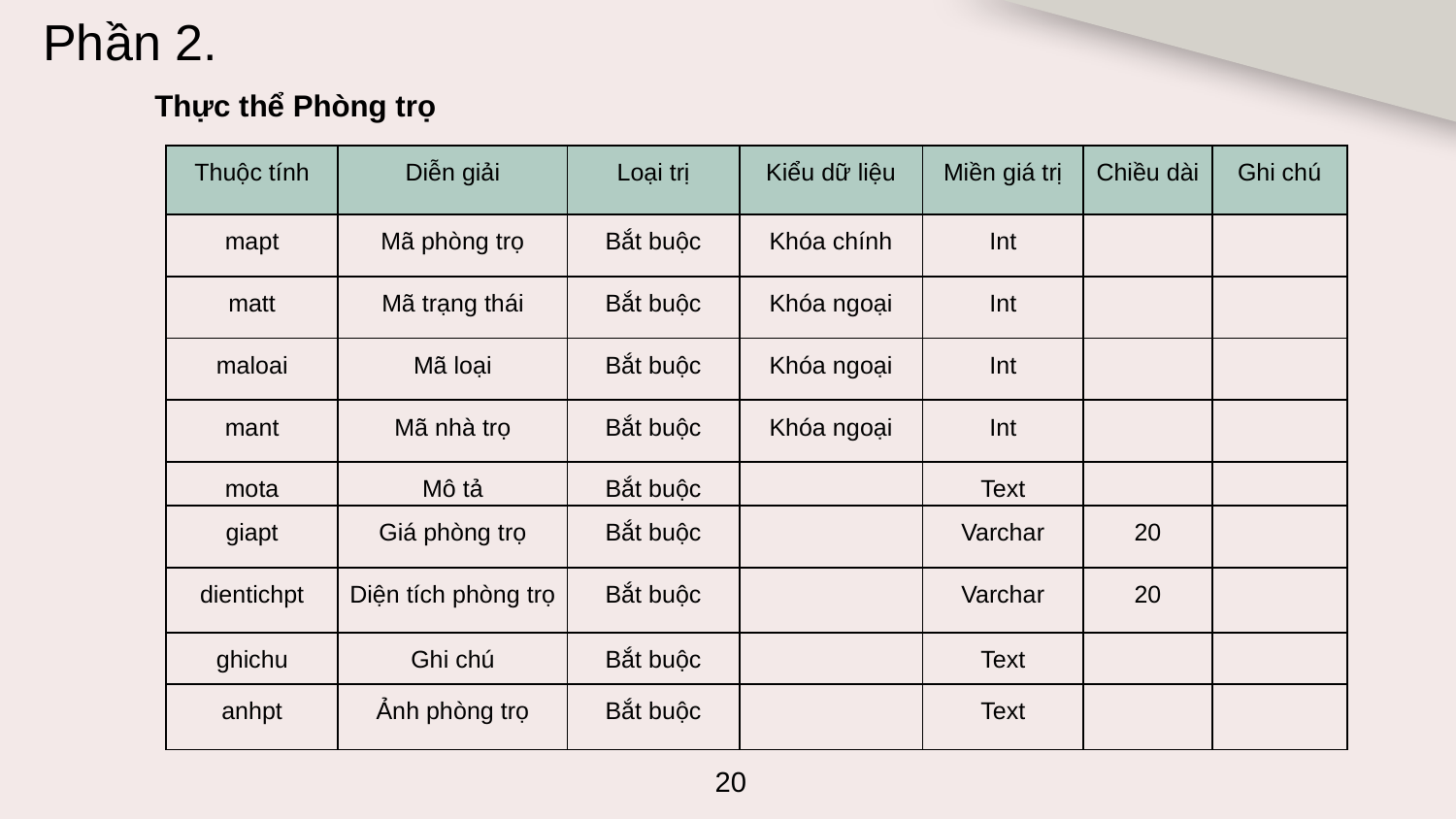

# Phần 2.
         Thực thể Phòng trọ

| Thuộc tính | Diễn giải | Loại trị | Kiểu dữ liệu | Miền giá trị | Chiều dài | Ghi chú |
| --- | --- | --- | --- | --- | --- | --- |
| mapt | Mã phòng trọ | Bắt buộc | Khóa chính | Int |  |  |
| matt | Mã trạng thái | Bắt buộc | Khóa ngoại | Int |  |  |
| maloai | Mã loại | Bắt buộc | Khóa ngoại | Int |  |  |
| mant | Mã nhà trọ | Bắt buộc | Khóa ngoại | Int |  |  |
| mota | Mô tả | Bắt buộc |  | Text |  |  |
| giapt | Giá phòng trọ | Bắt buộc |  | Varchar | 20 |  |
| dientichpt | Diện tích phòng trọ | Bắt buộc |  | Varchar | 20 |  |
| ghichu | Ghi chú | Bắt buộc |  | Text |  |  |
| anhpt | Ảnh phòng trọ | Bắt buộc |  | Text |  |  |
20